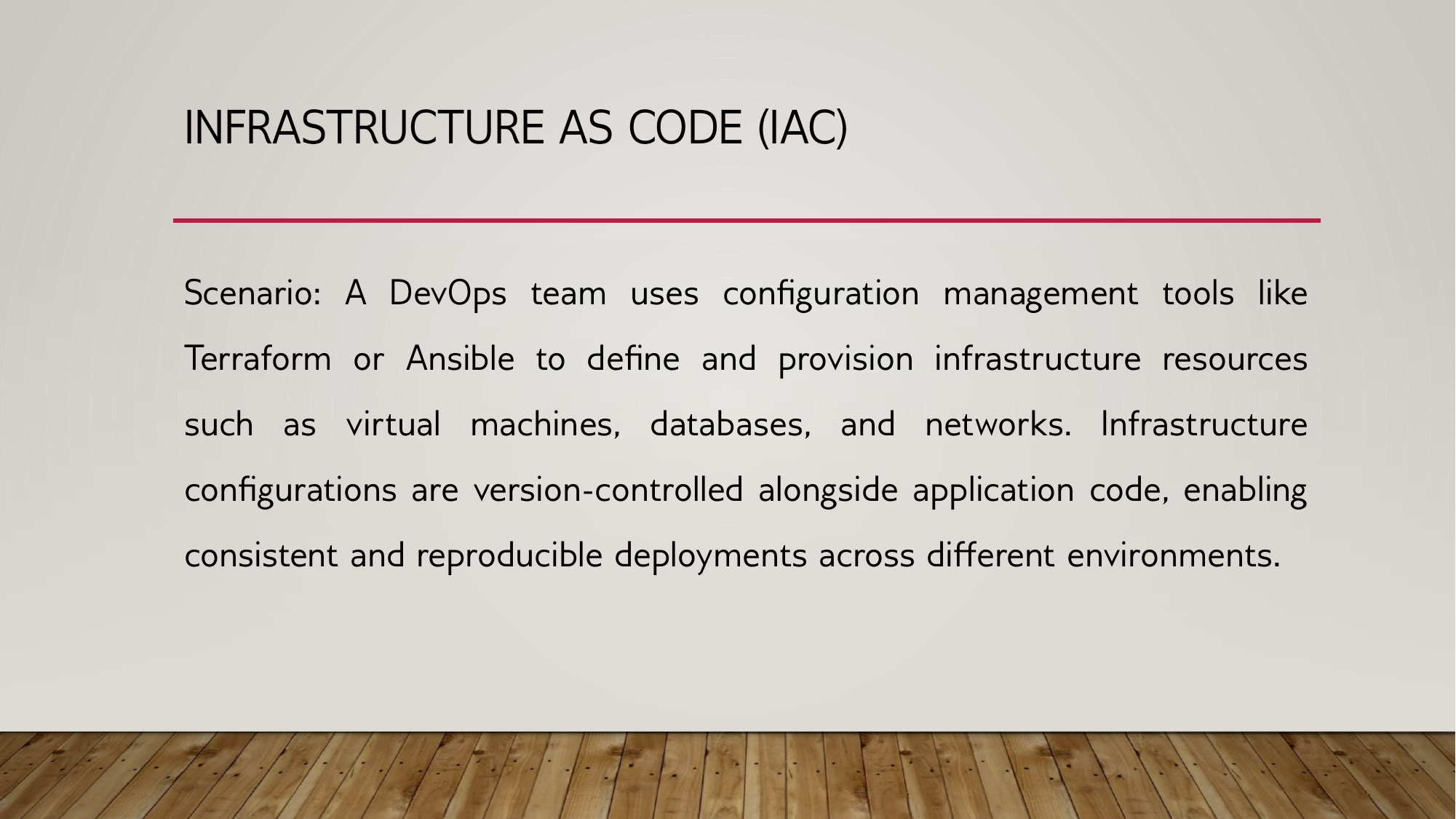

# Infrastructure as Code (IaC)
Scenario: A DevOps team uses configuration management tools like Terraform or Ansible to define and provision infrastructure resources such as virtual machines, databases, and networks. Infrastructure configurations are version-controlled alongside application code, enabling consistent and reproducible deployments across different environments.